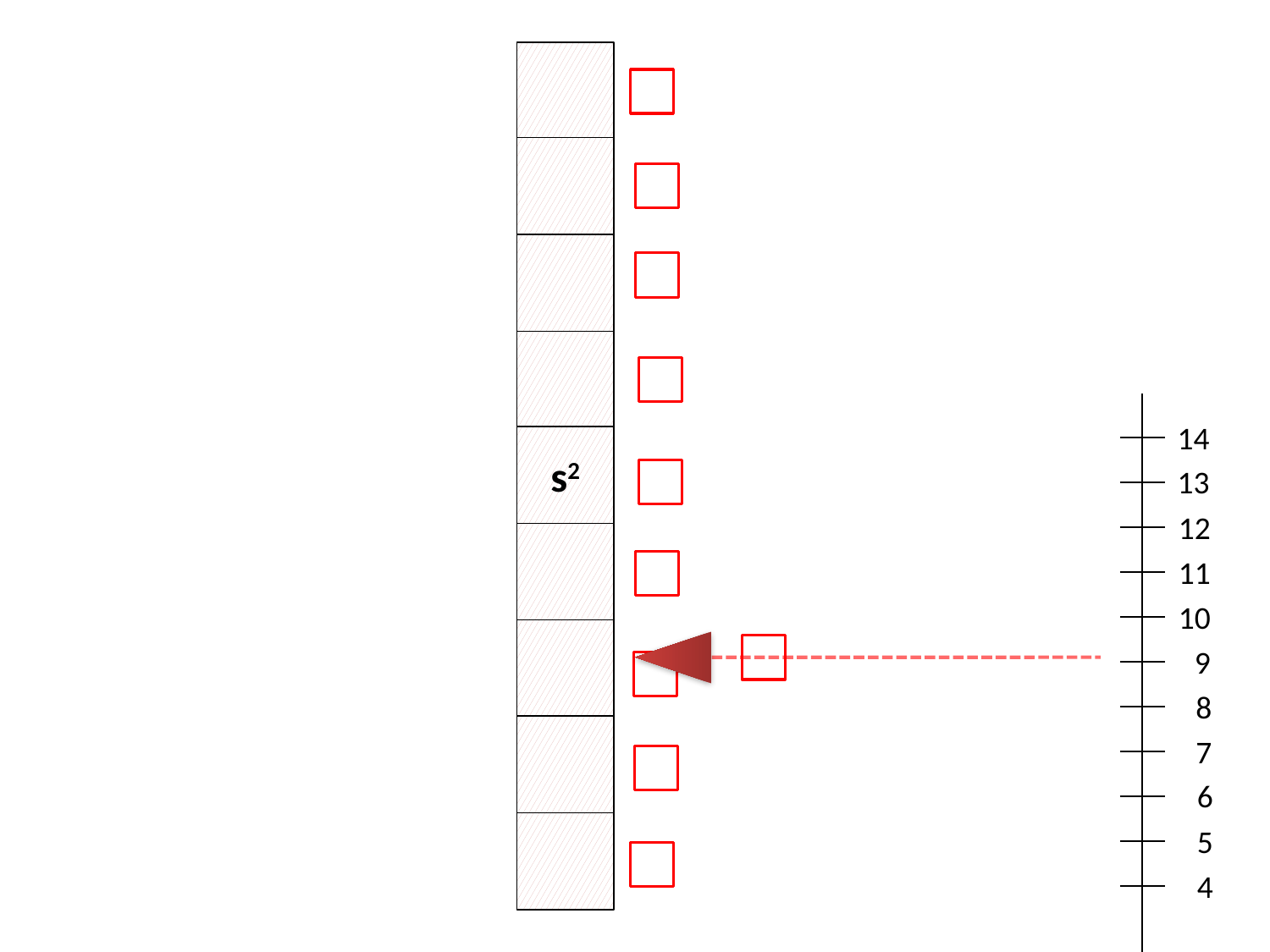

14
13
12
11
10
9
8
7
6
5
4
s2